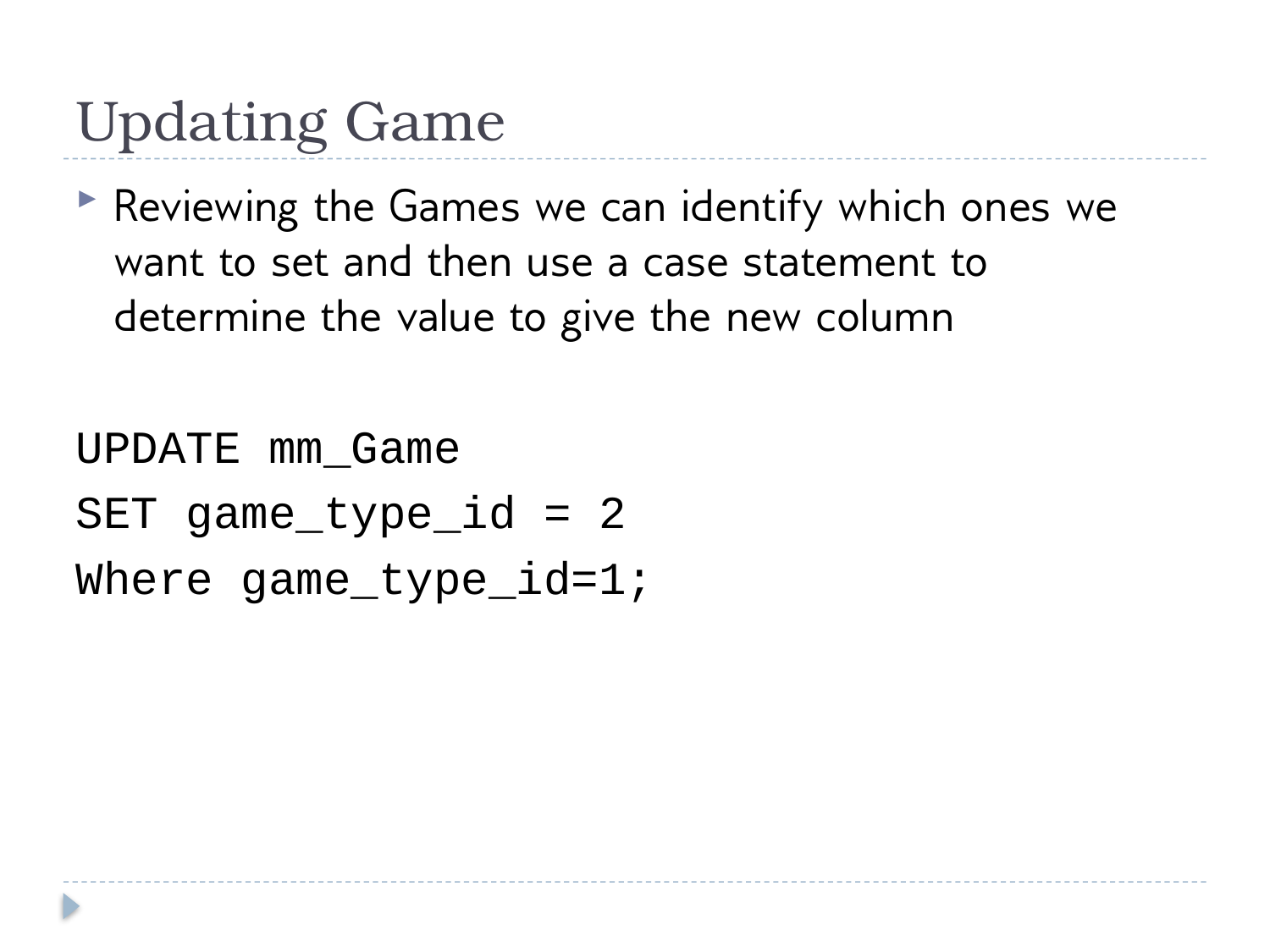

# Updating Game
Reviewing the Games we can identify which ones we want to set and then use a case statement to determine the value to give the new column

UPDATE mm_Game
SET game_type_id = 2
Where game_type_id=1;